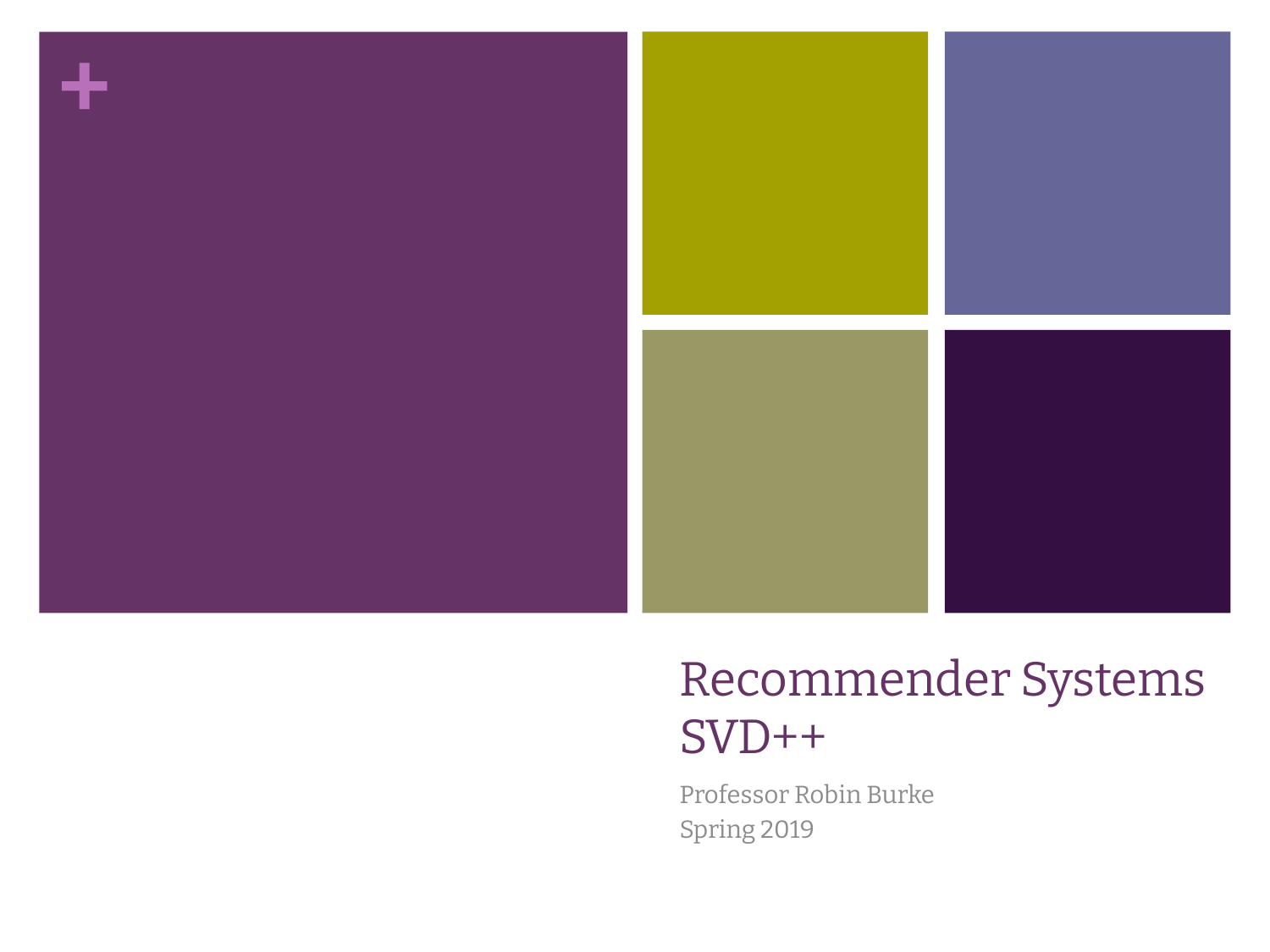

# Recommender Systems SVD++
Professor Robin Burke
Spring 2019